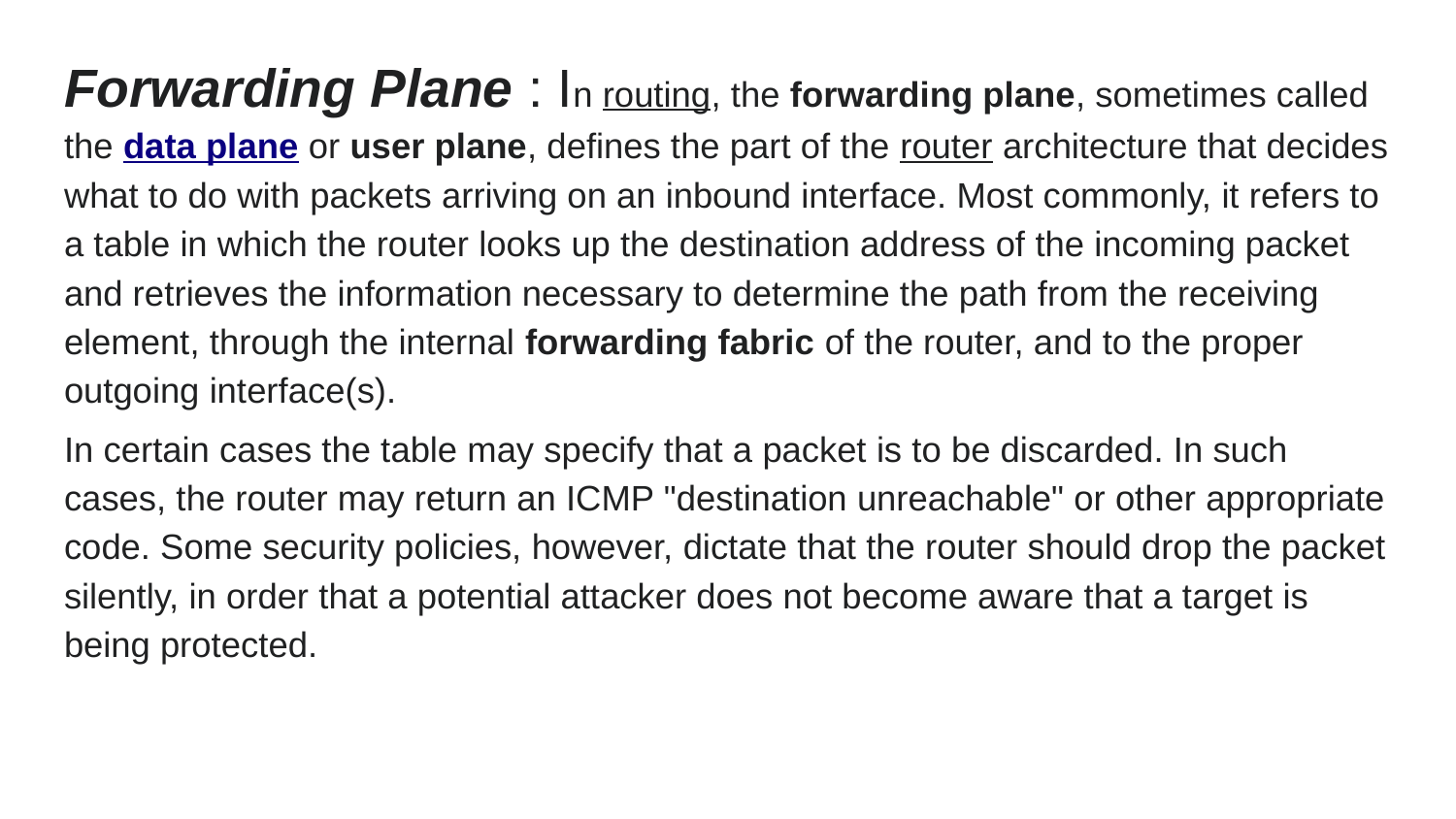

Forwarding Plane : In routing, the forwarding plane, sometimes called the data plane or user plane, defines the part of the router architecture that decides what to do with packets arriving on an inbound interface. Most commonly, it refers to a table in which the router looks up the destination address of the incoming packet and retrieves the information necessary to determine the path from the receiving element, through the internal forwarding fabric of the router, and to the proper outgoing interface(s).
In certain cases the table may specify that a packet is to be discarded. In such cases, the router may return an ICMP "destination unreachable" or other appropriate code. Some security policies, however, dictate that the router should drop the packet silently, in order that a potential attacker does not become aware that a target is being protected.